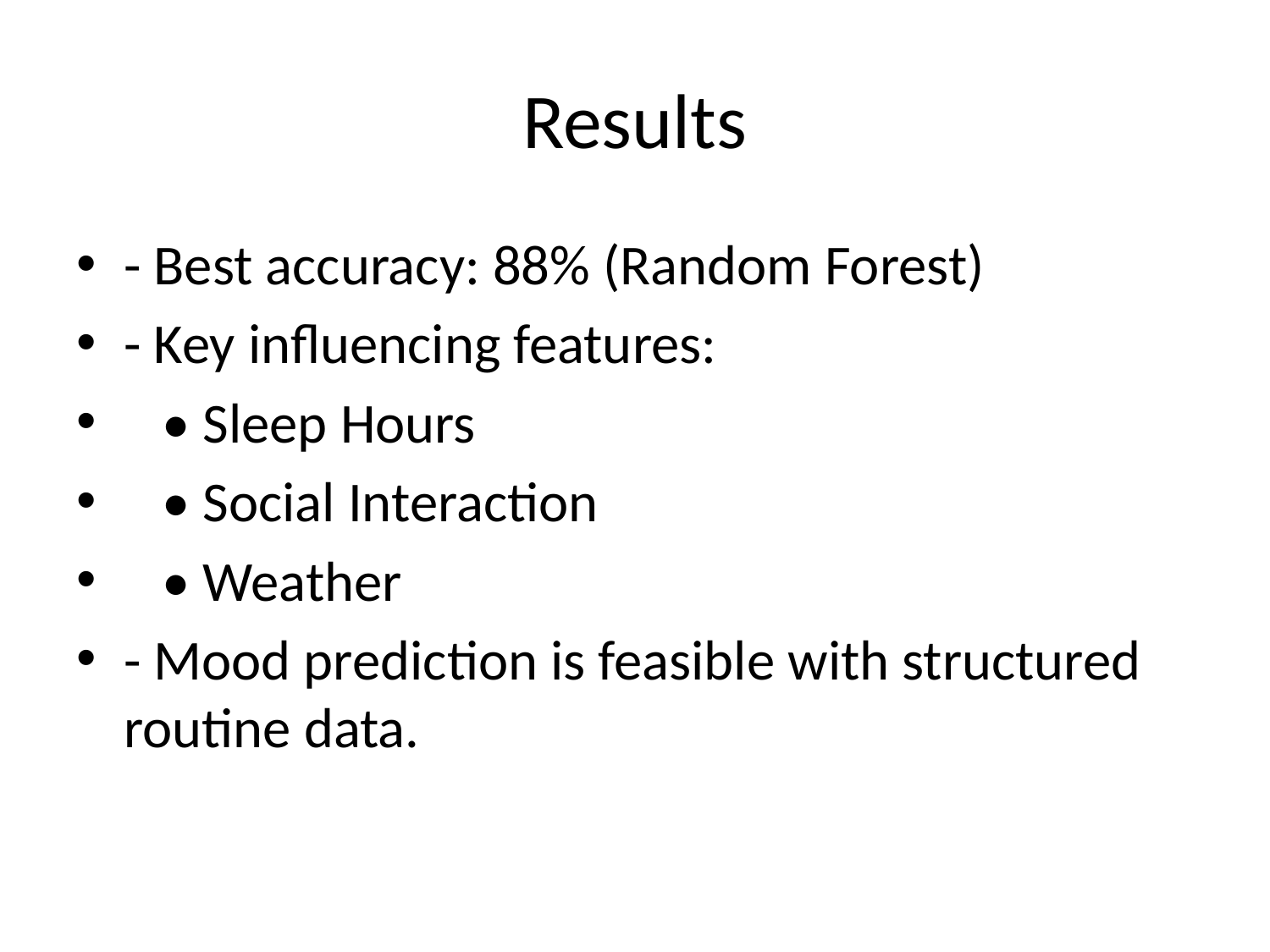

# Results
- Best accuracy: 88% (Random Forest)
- Key influencing features:
   • Sleep Hours
   • Social Interaction
   • Weather
- Mood prediction is feasible with structured routine data.